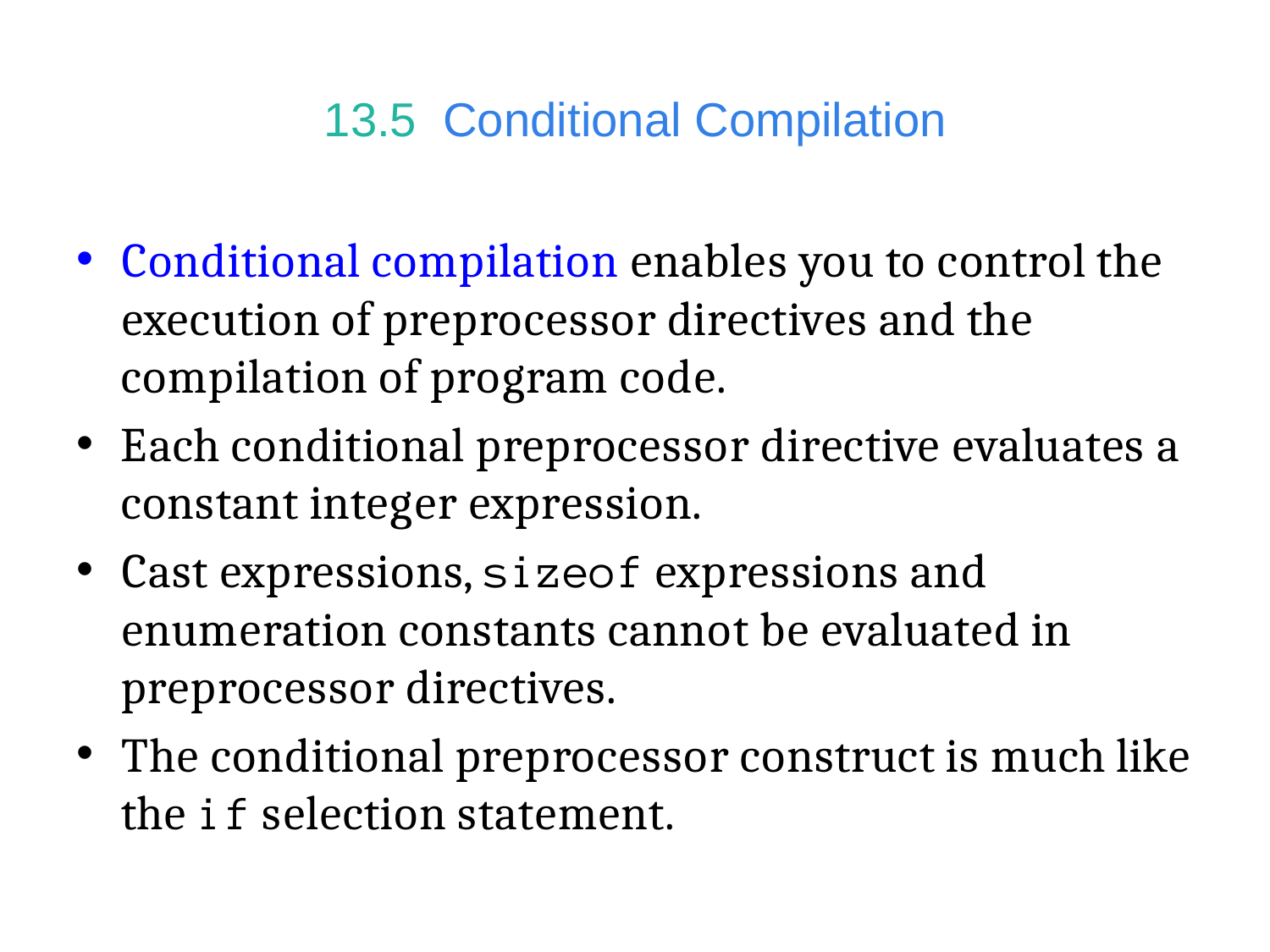

# 13.5  Conditional Compilation
Conditional compilation enables you to control the execution of preprocessor directives and the compilation of program code.
Each conditional preprocessor directive evaluates a constant integer expression.
Cast expressions, sizeof expressions and enumeration constants cannot be evaluated in preprocessor directives.
The conditional preprocessor construct is much like the if selection statement.